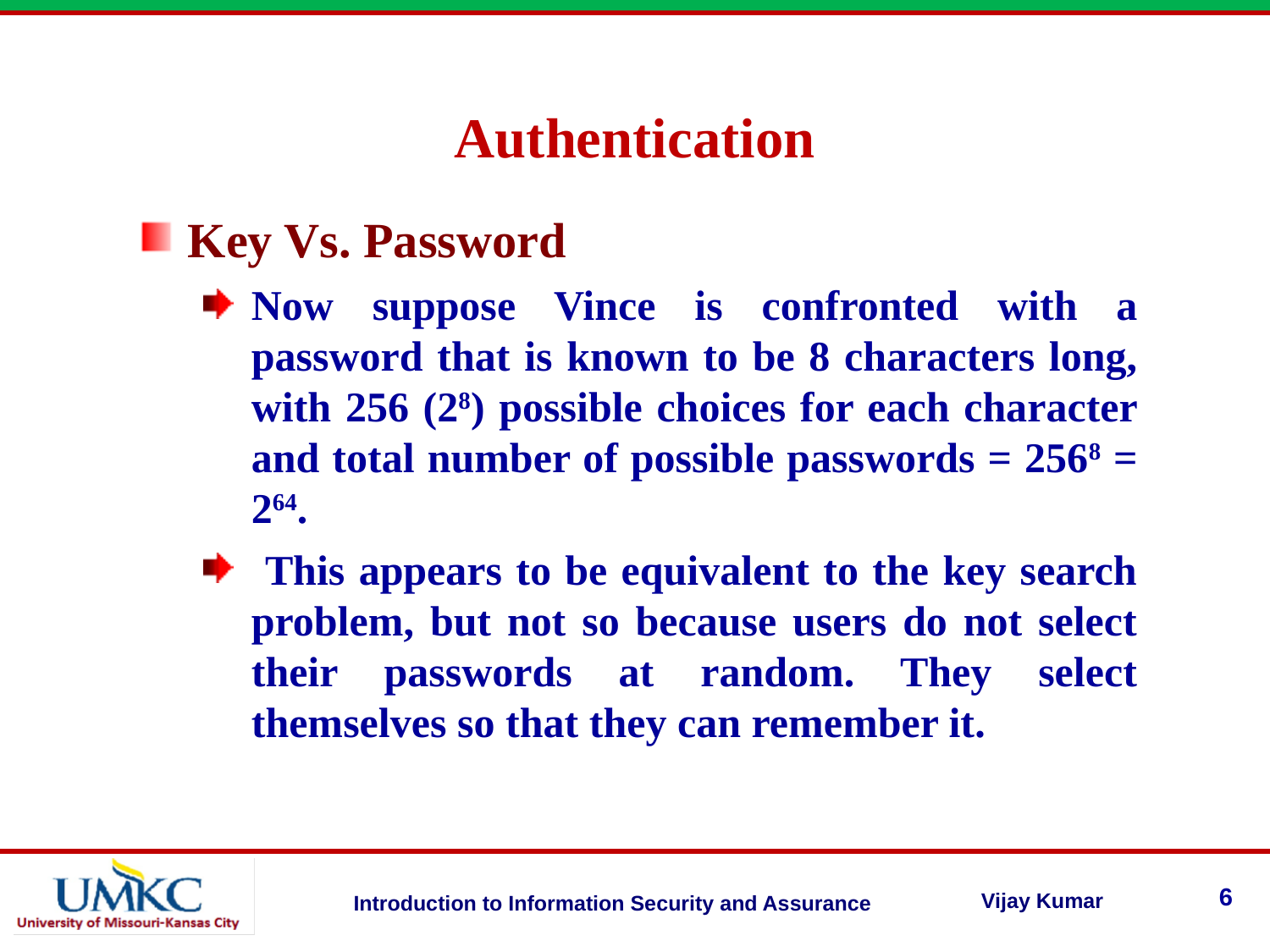

Authentication
Key Vs. Password
Now suppose Vince is confronted with a password that is known to be 8 characters long, with 256 (28) possible choices for each character and total number of possible passwords = 2568 = 264.
 This appears to be equivalent to the key search problem, but not so because users do not select their passwords at random. They select themselves so that they can remember it.
6